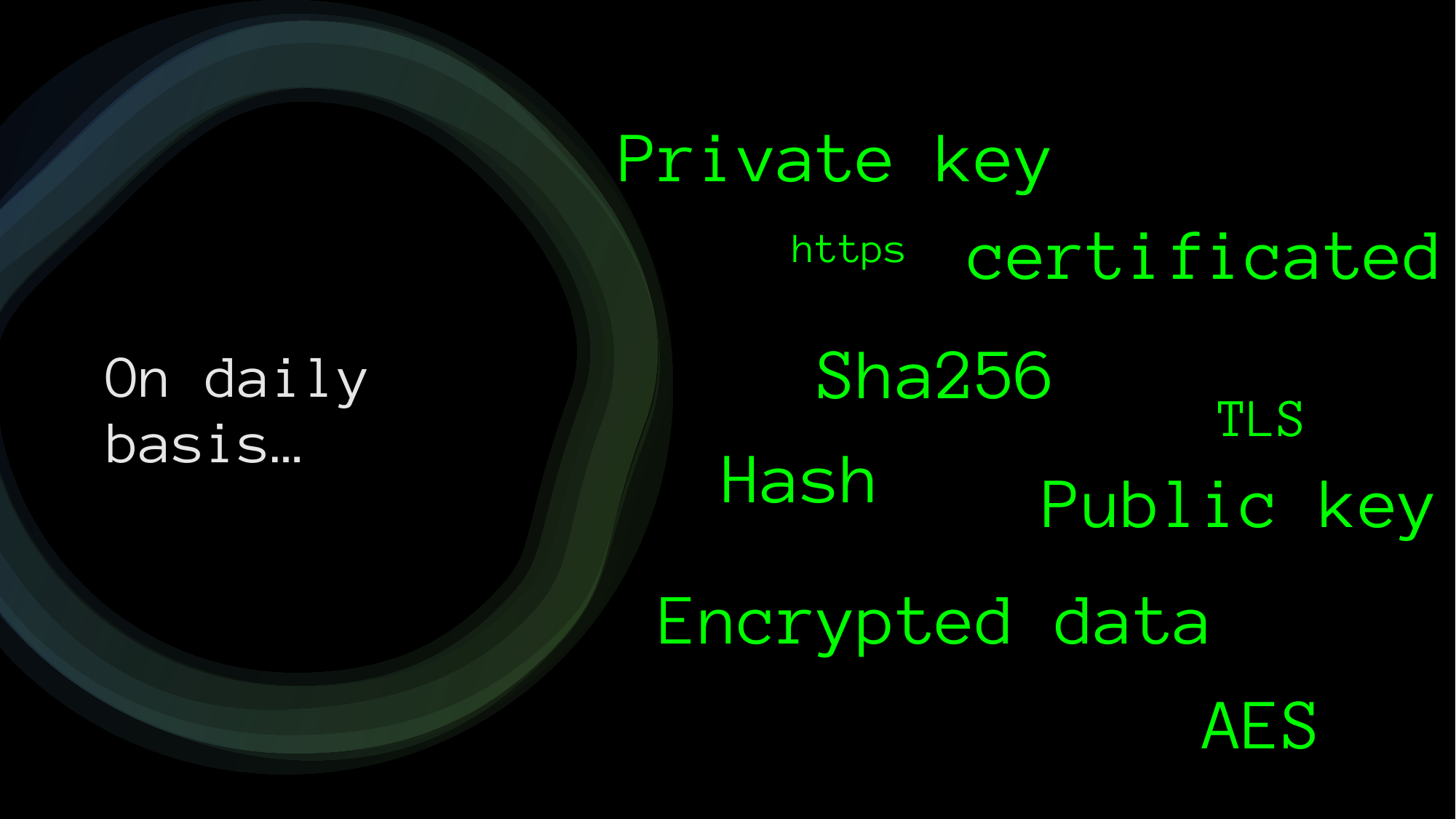

Private key
certificated
https
# On daily basis…
Sha256
TLS
Hash
Public key
Encrypted data
AES